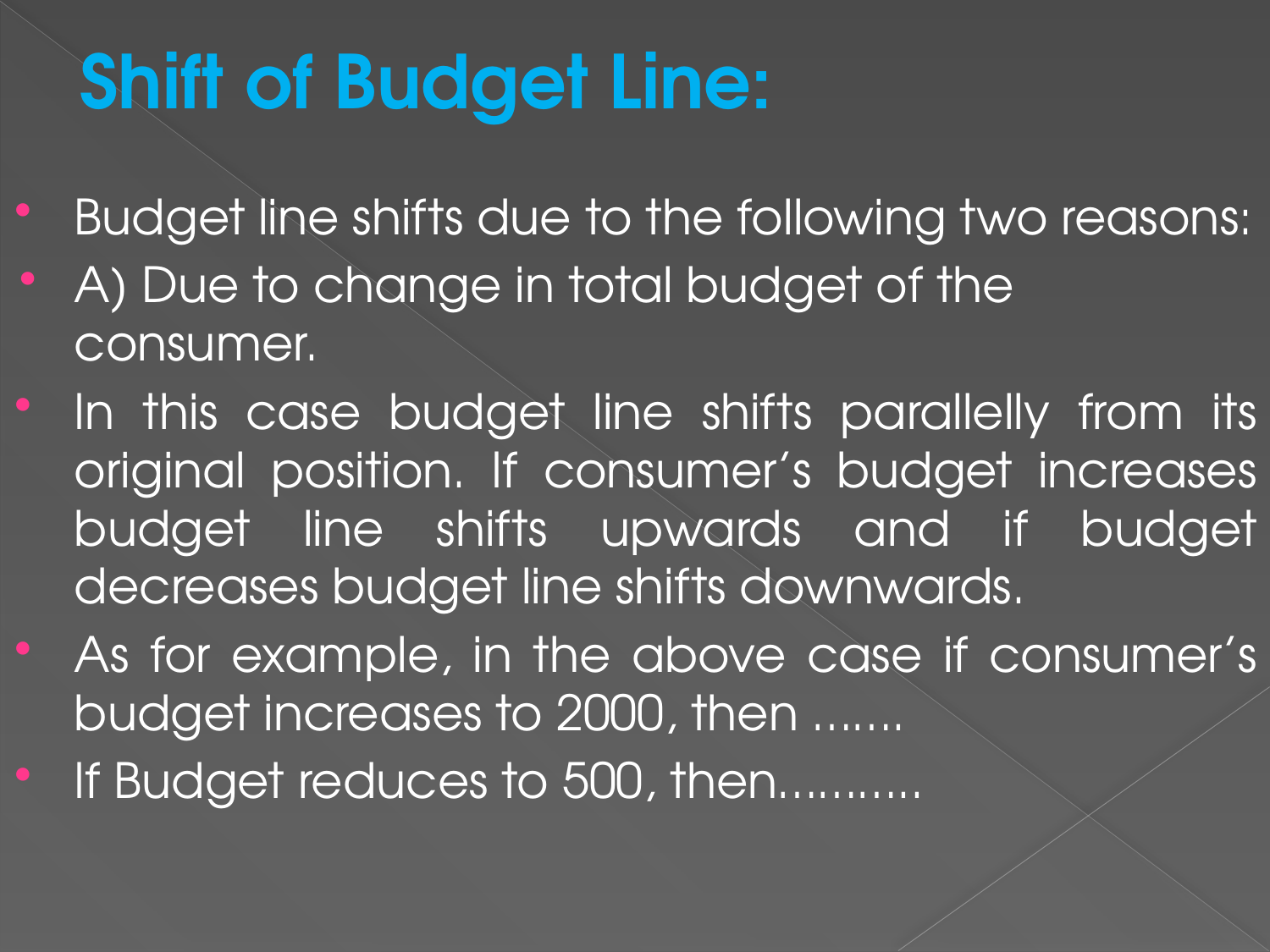

# Shift of Budget Line:
Budget line shifts due to the following two reasons:
A) Due to change in total budget of the consumer.
In this case budget line shifts parallelly from its original position. If consumer’s budget increases budget line shifts upwards and if budget decreases budget line shifts downwards.
As for example, in the above case if consumer’s budget increases to 2000, then …….
If Budget reduces to 500, then………..